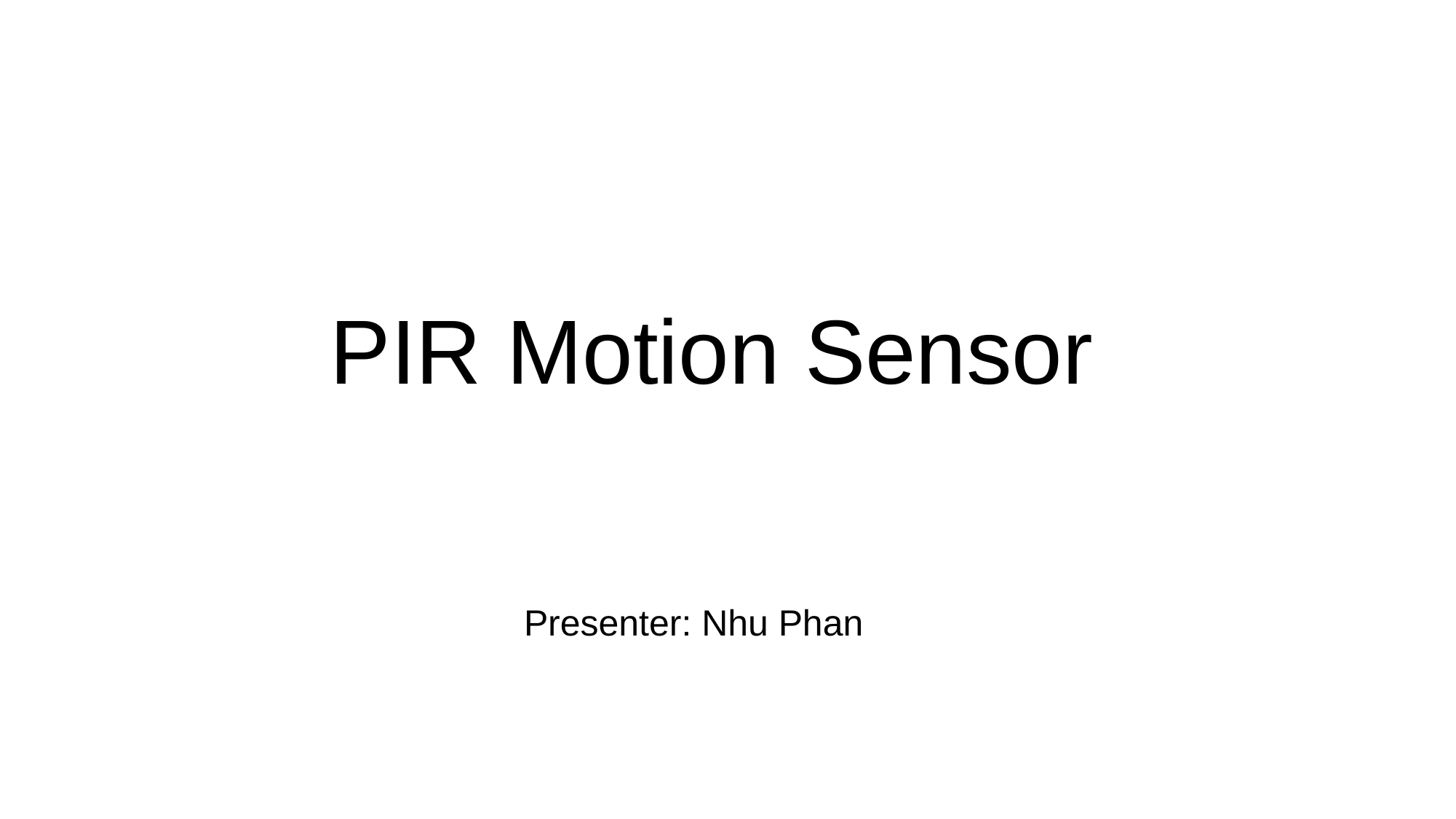

# PIR Motion Sensor
Presenter: Nhu Phan